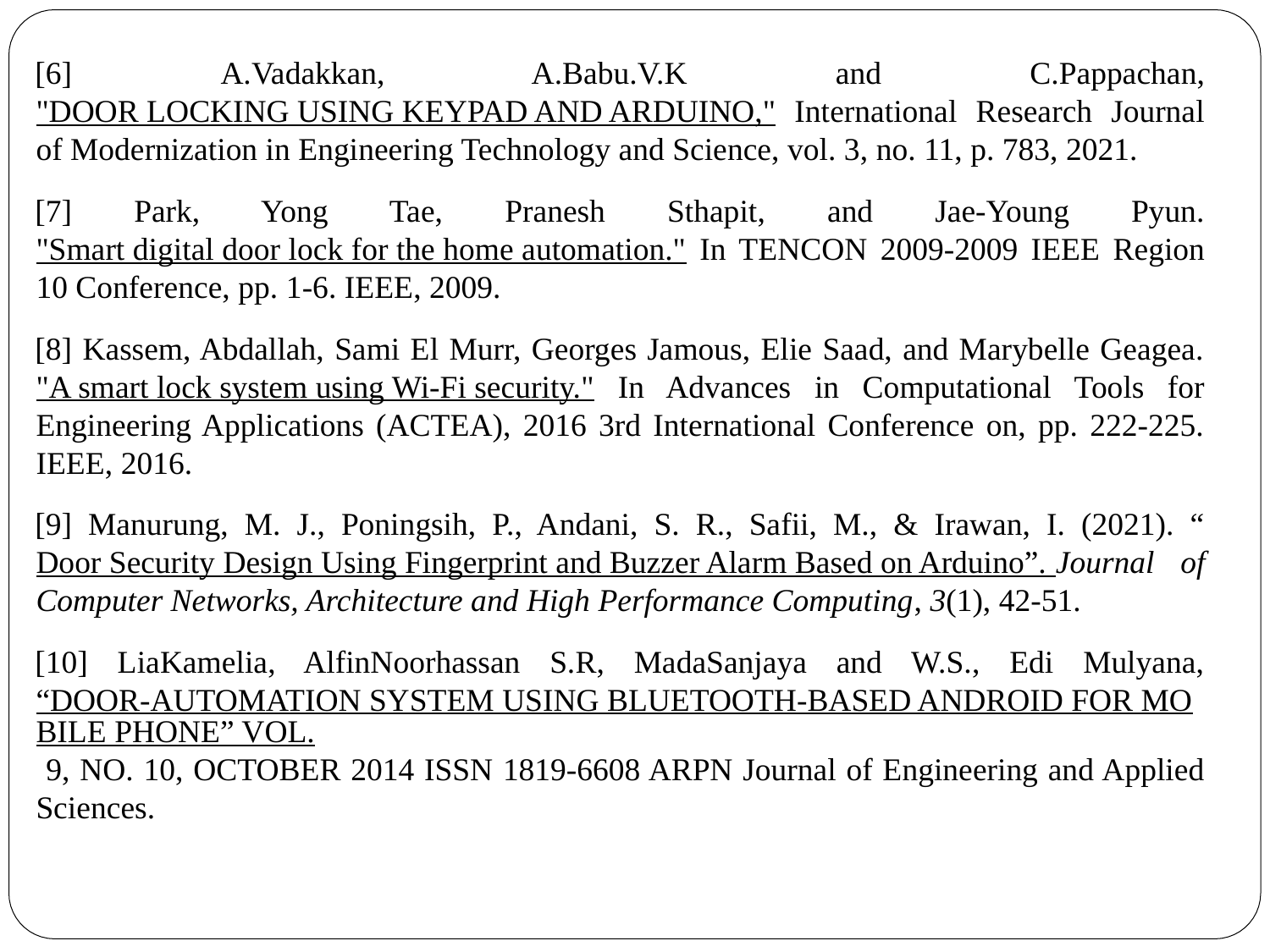

[6] A.Vadakkan, A.Babu.V.K and C.Pappachan, "DOOR LOCKING USING KEYPAD AND ARDUINO," International Research Journal of Modernization in Engineering Technology and Science, vol. 3, no. 11, p. 783, 2021.
[7] Park, Yong Tae, Pranesh Sthapit, and Jae-Young Pyun. "Smart digital door lock for the home automation." In TENCON 2009-2009 IEEE Region 10 Conference, pp. 1-6. IEEE, 2009.
[8] Kassem, Abdallah, Sami El Murr, Georges Jamous, Elie Saad, and Marybelle Geagea. "A smart lock system using Wi-Fi security." In Advances in Computational Tools for Engineering Applications (ACTEA), 2016 3rd International Conference on, pp. 222-225. IEEE, 2016.
[9] Manurung, M. J., Poningsih, P., Andani, S. R., Safii, M., & Irawan, I. (2021). “Door Security Design Using Fingerprint and Buzzer Alarm Based on Arduino”. Journal of Computer Networks, Architecture and High Performance Computing, 3(1), 42-51.
[10] LiaKamelia, AlfinNoorhassan S.R, MadaSanjaya and W.S., Edi Mulyana, “DOOR-AUTOMATION SYSTEM USING BLUETOOTH-BASED ANDROID FOR MOBILE PHONE” VOL. 9, NO. 10, OCTOBER 2014 ISSN 1819-6608 ARPN Journal of Engineering and Applied Sciences.